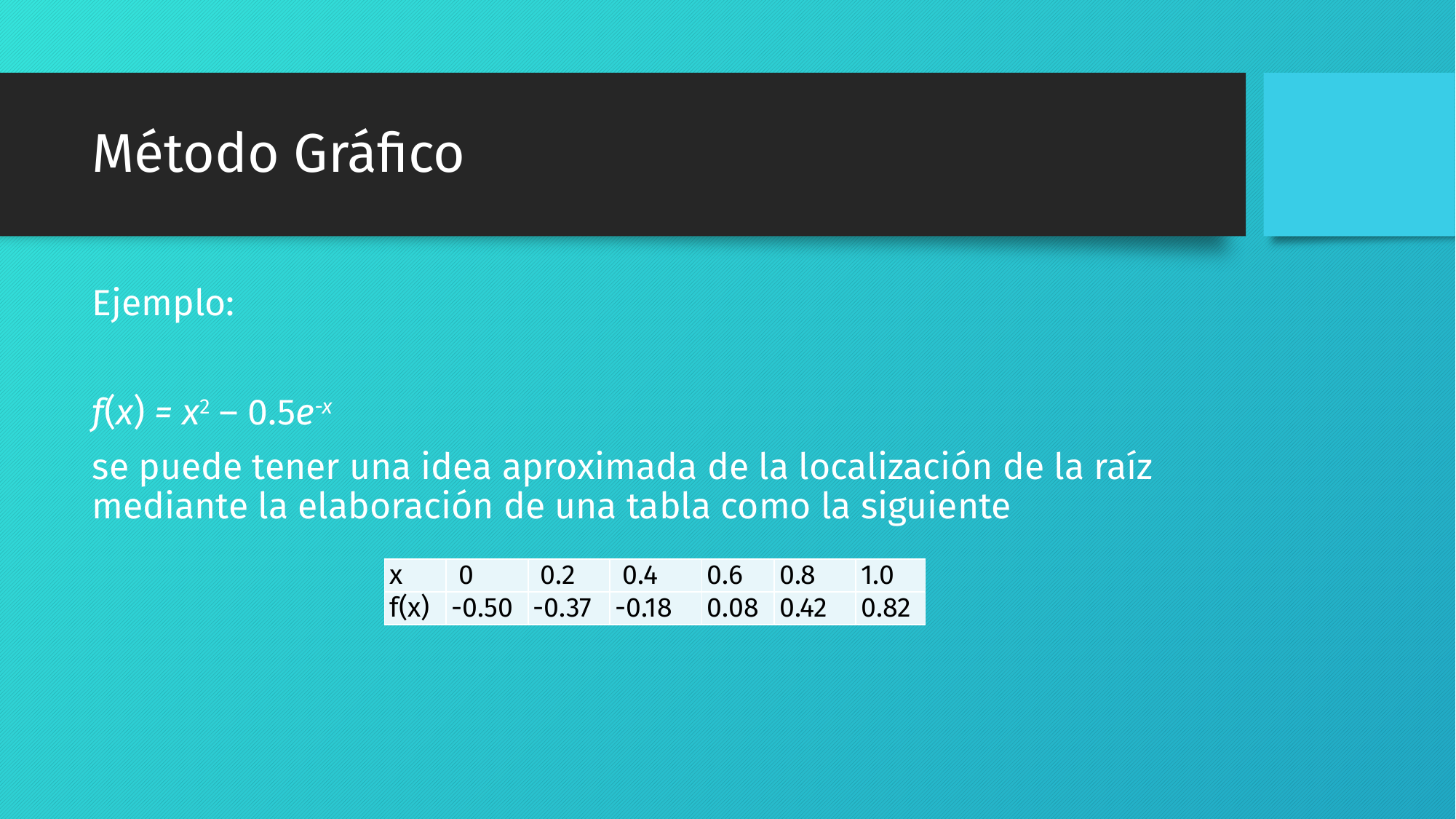

# Método Gráfico
Ejemplo:

f(x) = x2 – 0.5e-x
se puede tener una idea aproximada de la localización de la raíz mediante la elaboración de una tabla como la siguiente

| x | 0 | 0.2 | 0.4 | 0.6 | 0.8 | 1.0 |
| --- | --- | --- | --- | --- | --- | --- |
| f(x) | -0.50 | -0.37 | -0.18 | 0.08 | 0.42 | 0.82 |